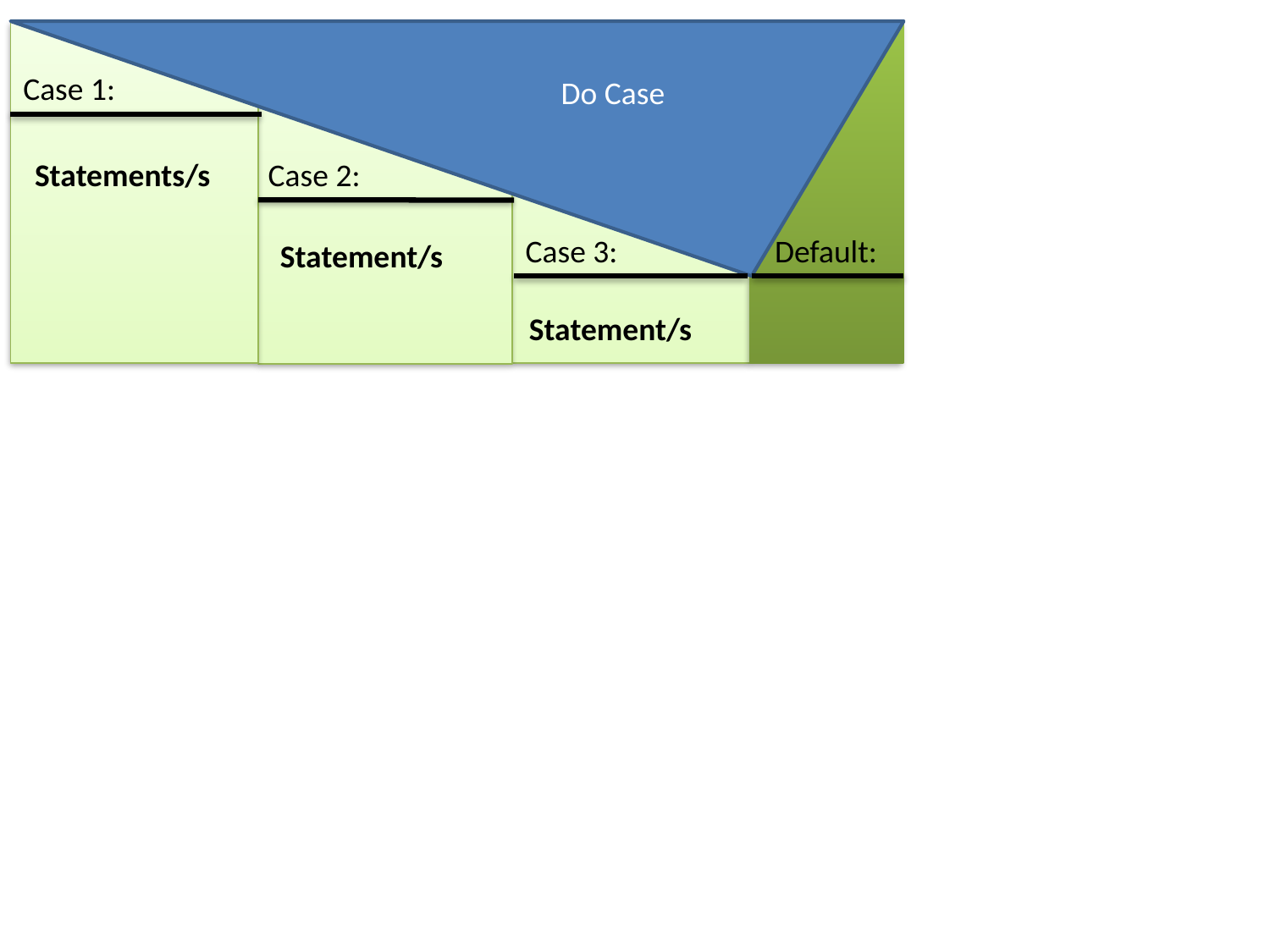

Case 1:
Do Case
Statements/s
Case 2:
Case 3:
Default:
Statement/s
Statement/s